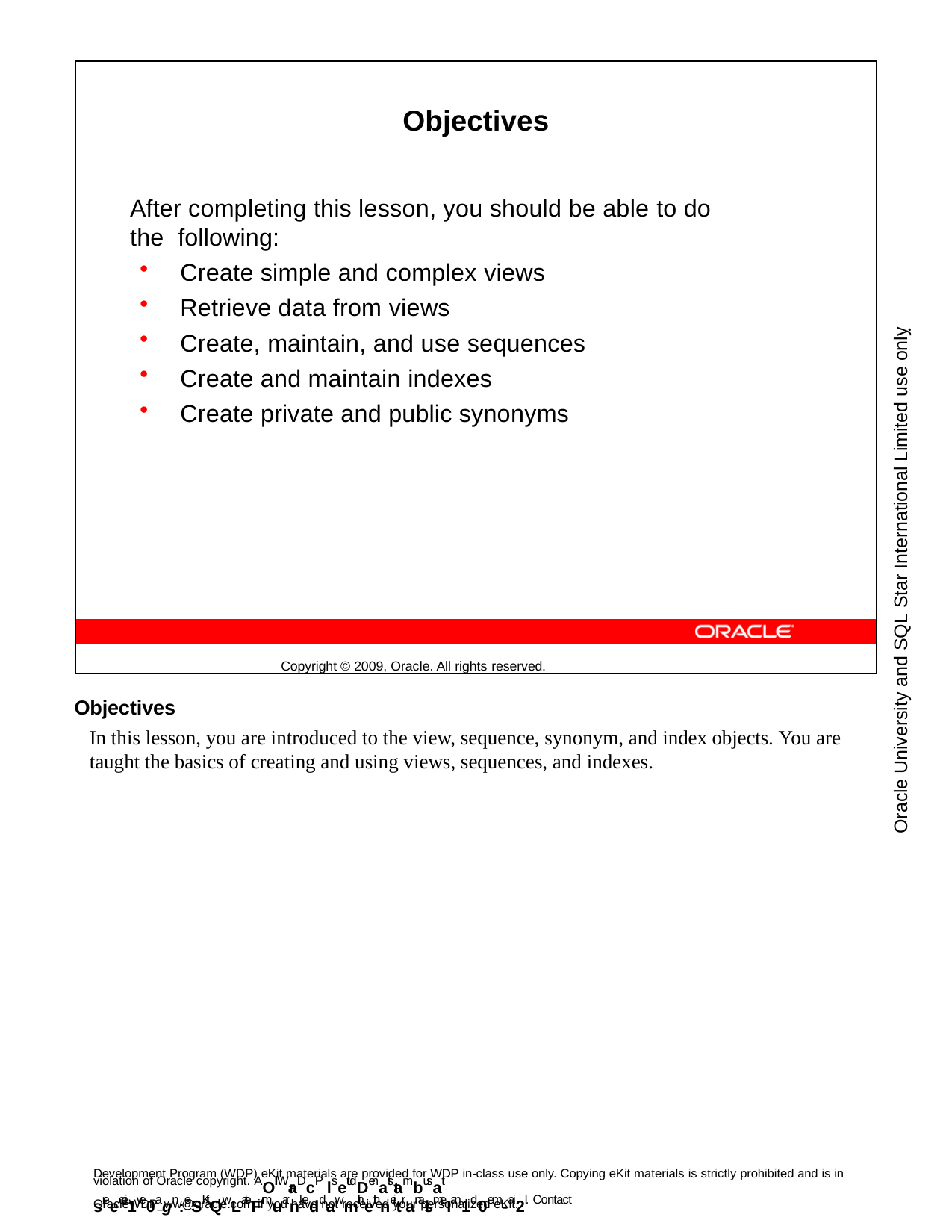

Objectives

After completing this lesson, you should be able to do the  following:
Create simple and complex views
Retrieve data from views
Create, maintain, and use sequences
Create and maintain indexes
Create private and public synonyms

Copyright © 2009, Oracle. All rights reserved.
Oracle University and SQL Star International Limited use onlyฺ

Objectives
In this lesson, you are introduced to the view, sequence, synonym, and index objects. You are  taught the basics of creating and using views, sequences, and indexes.
Development Program (WDP) eKit materials are provided for WDP in-class use only. Copying eKit materials is strictly prohibited and is in
violation of Oracle copyright. AOll WraDcP lsetudDenatstambusat sreecei1ve0agn:eSKitQwLateFrmuarnkeddawmithethneitranalsmeI an1d 0em-ai2l. Contact
OracleWDP_ww@oracle.com if you have not received your personalized eKit.